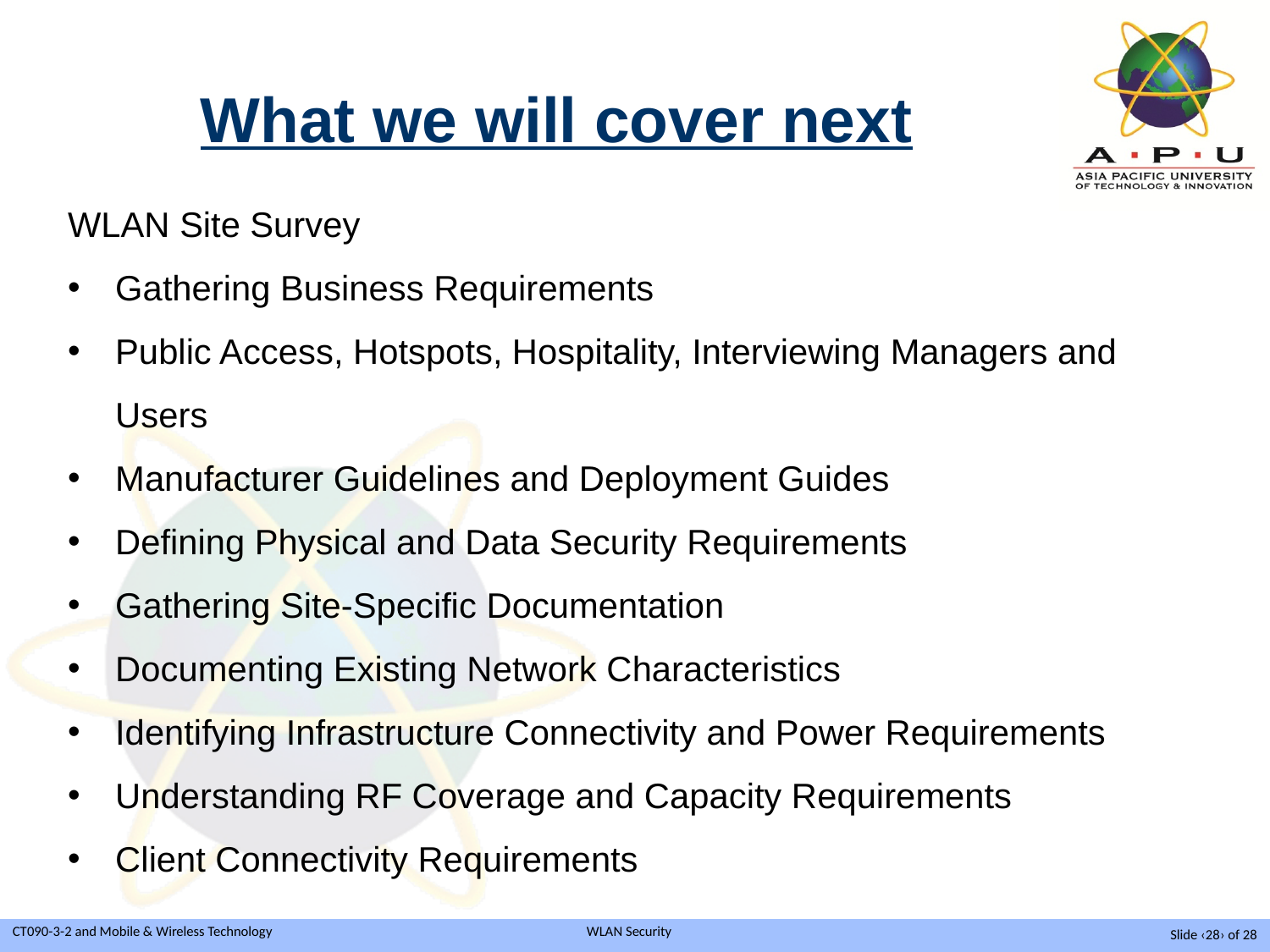

# What we will cover next

WLAN Site Survey
Gathering Business Requirements
Public Access, Hotspots, Hospitality, Interviewing Managers and Users
Manufacturer Guidelines and Deployment Guides
Defining Physical and Data Security Requirements
Gathering Site-Specific Documentation
Documenting Existing Network Characteristics
Identifying Infrastructure Connectivity and Power Requirements
Understanding RF Coverage and Capacity Requirements
Client Connectivity Requirements

Slide ‹28› of 28